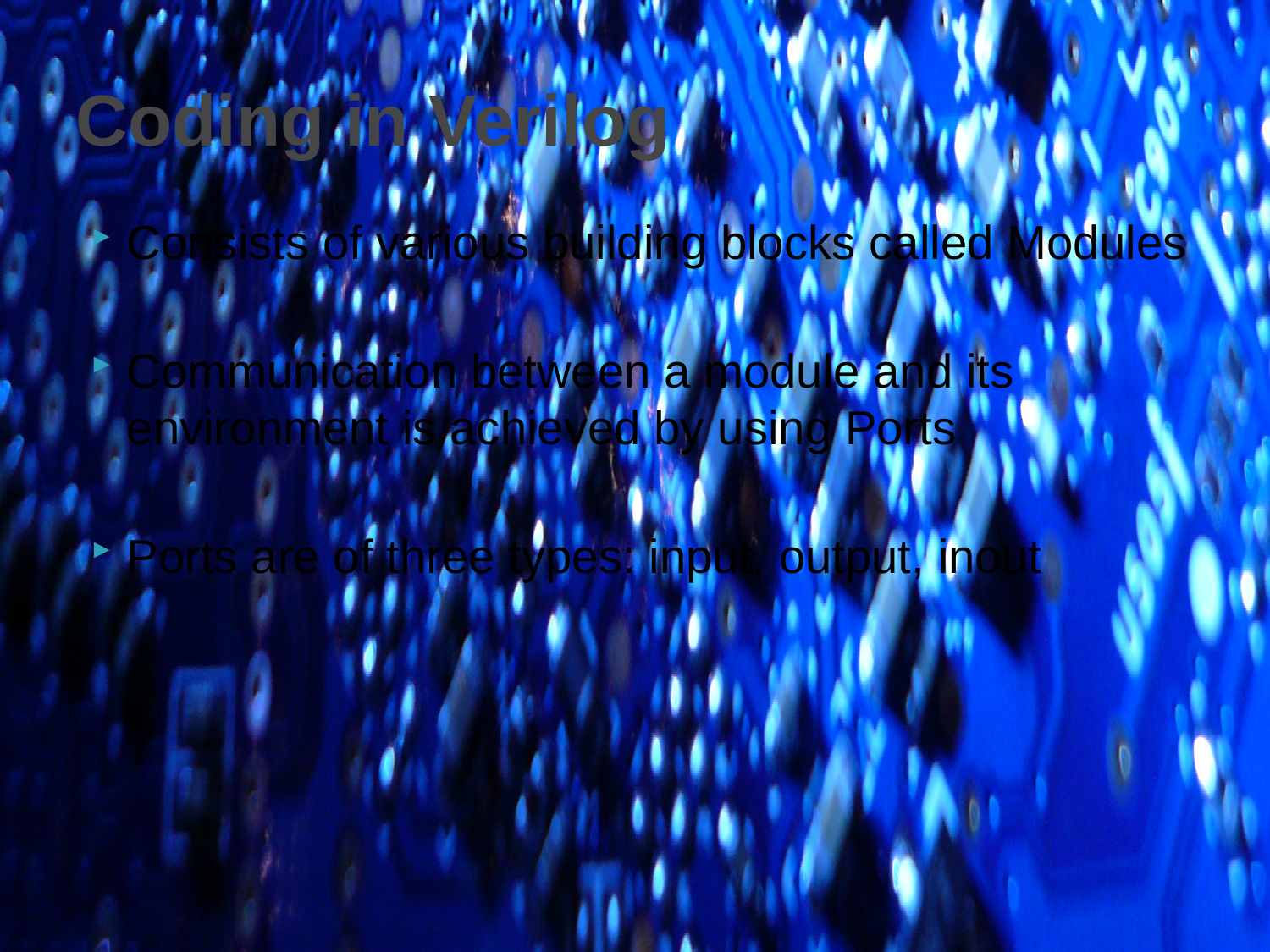

# Coding in Verilog
Consists of various building blocks called Modules

Communication between a module and its environment is achieved by using Ports

Ports are of three types: input, output, inout